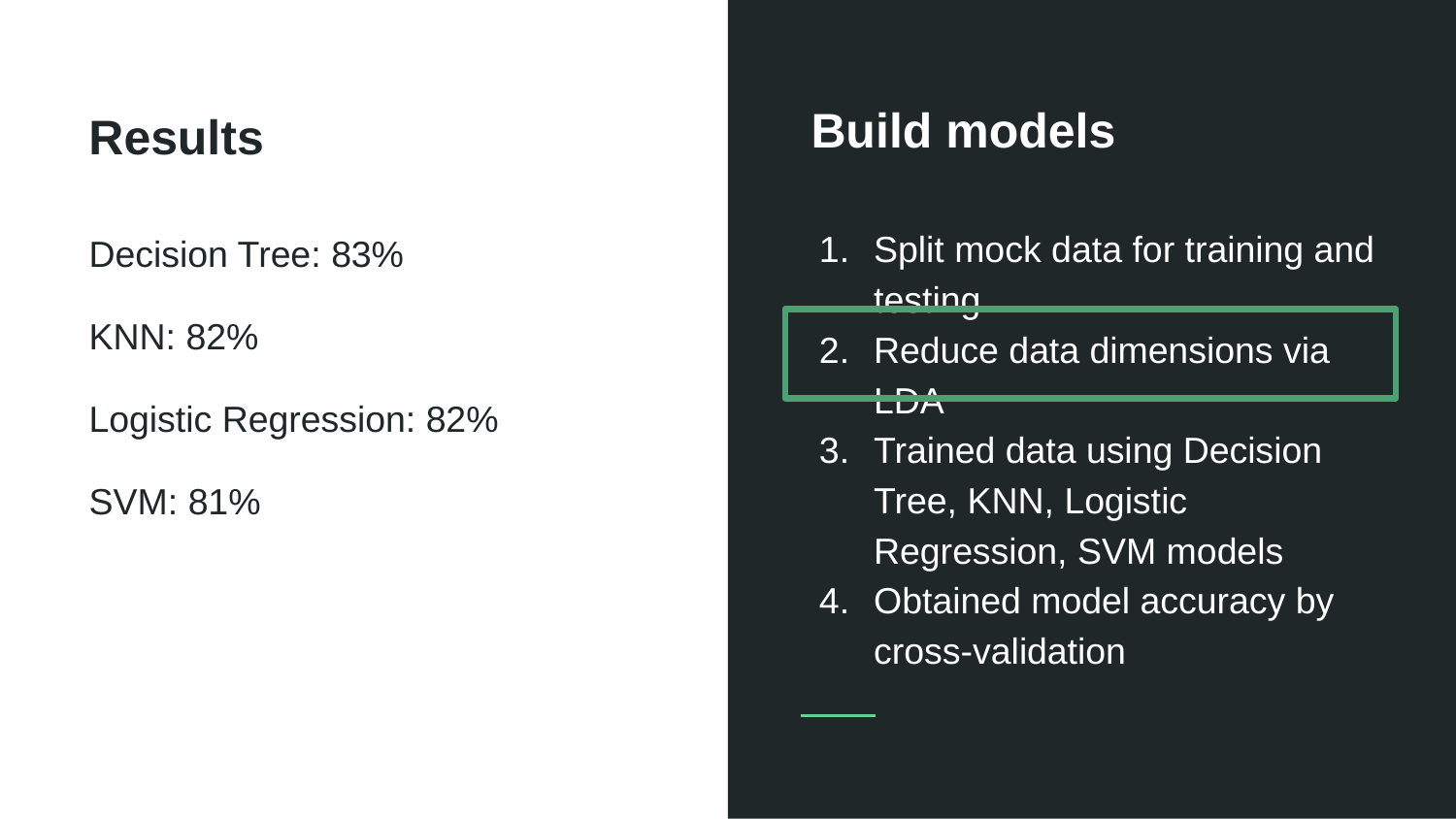

Build models
Results
Decision Tree: 83%
KNN: 82%
Logistic Regression: 82%
SVM: 81%
Split mock data for training and testing
Reduce data dimensions via LDA
Trained data using Decision Tree, KNN, Logistic Regression, SVM models
Obtained model accuracy by cross-validation